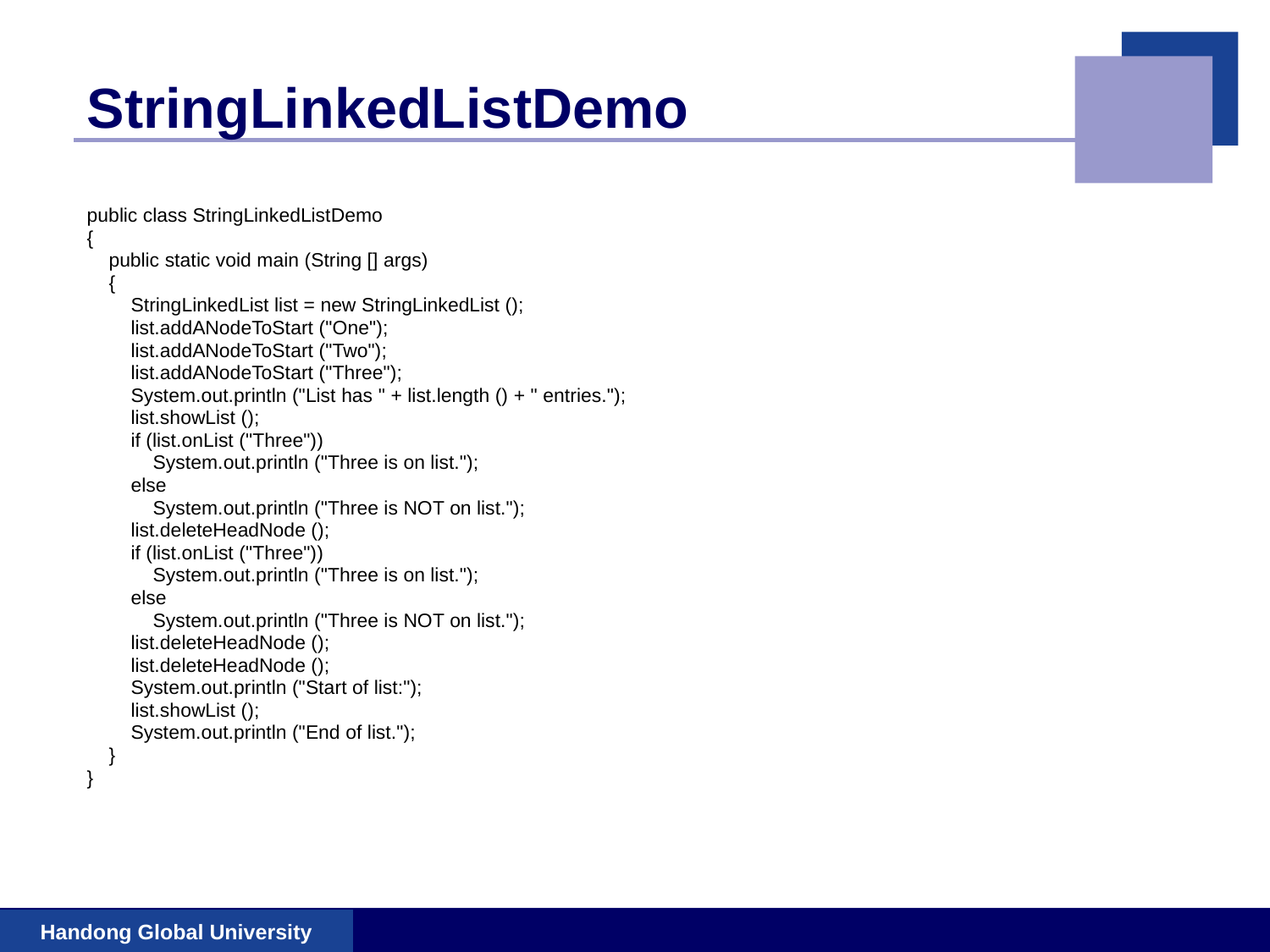

# StringLinkedListDemo
public class StringLinkedListDemo
{
    public static void main (String [] args)
    {
        StringLinkedList list = new StringLinkedList ();
        list.addANodeToStart ("One");
        list.addANodeToStart ("Two");
        list.addANodeToStart ("Three");
        System.out.println ("List has " + list.length () + " entries.");
        list.showList ();
        if (list.onList ("Three"))
            System.out.println ("Three is on list.");
        else
            System.out.println ("Three is NOT on list.");
        list.deleteHeadNode ();
        if (list.onList ("Three"))
            System.out.println ("Three is on list.");
        else
            System.out.println ("Three is NOT on list.");
        list.deleteHeadNode ();
        list.deleteHeadNode ();
        System.out.println ("Start of list:");
        list.showList ();
        System.out.println ("End of list.");
    }
}